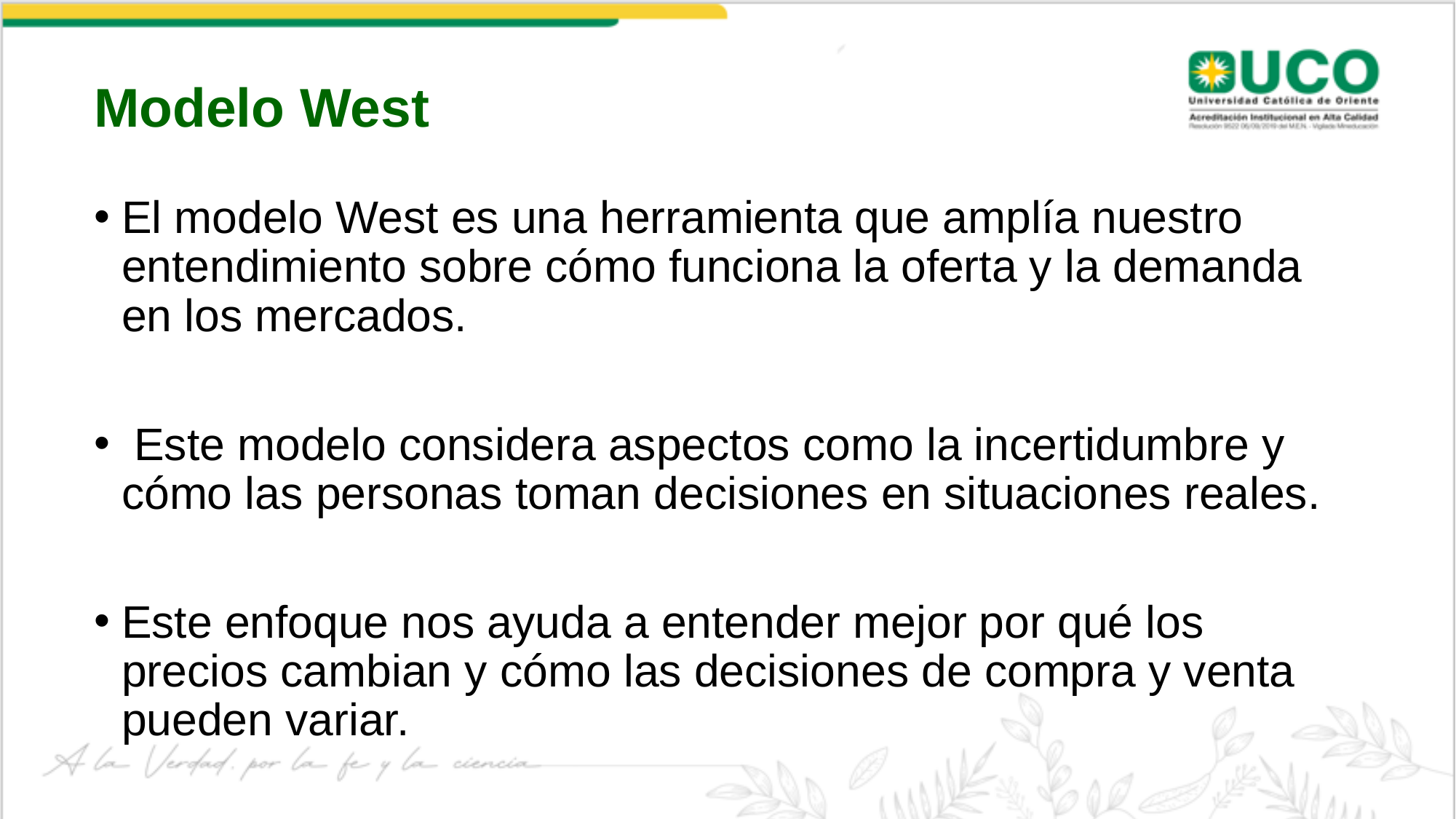

Modelo West
El modelo West es una herramienta que amplía nuestro entendimiento sobre cómo funciona la oferta y la demanda en los mercados.

 Este modelo considera aspectos como la incertidumbre y cómo las personas toman decisiones en situaciones reales.

Este enfoque nos ayuda a entender mejor por qué los precios cambian y cómo las decisiones de compra y venta pueden variar.